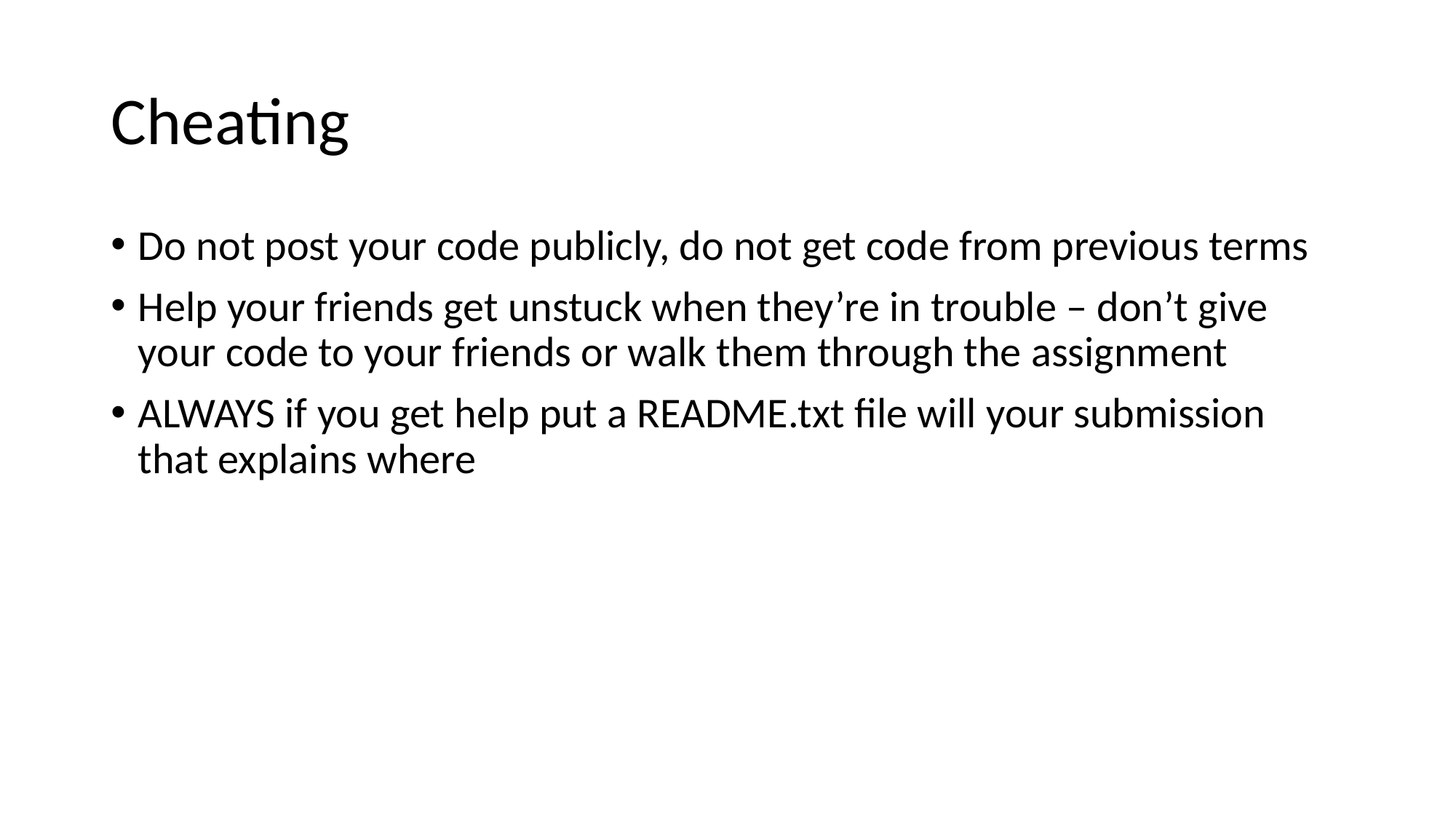

# Cheating
Do not post your code publicly, do not get code from previous terms
Help your friends get unstuck when they’re in trouble – don’t give your code to your friends or walk them through the assignment
ALWAYS if you get help put a README.txt file will your submission that explains where